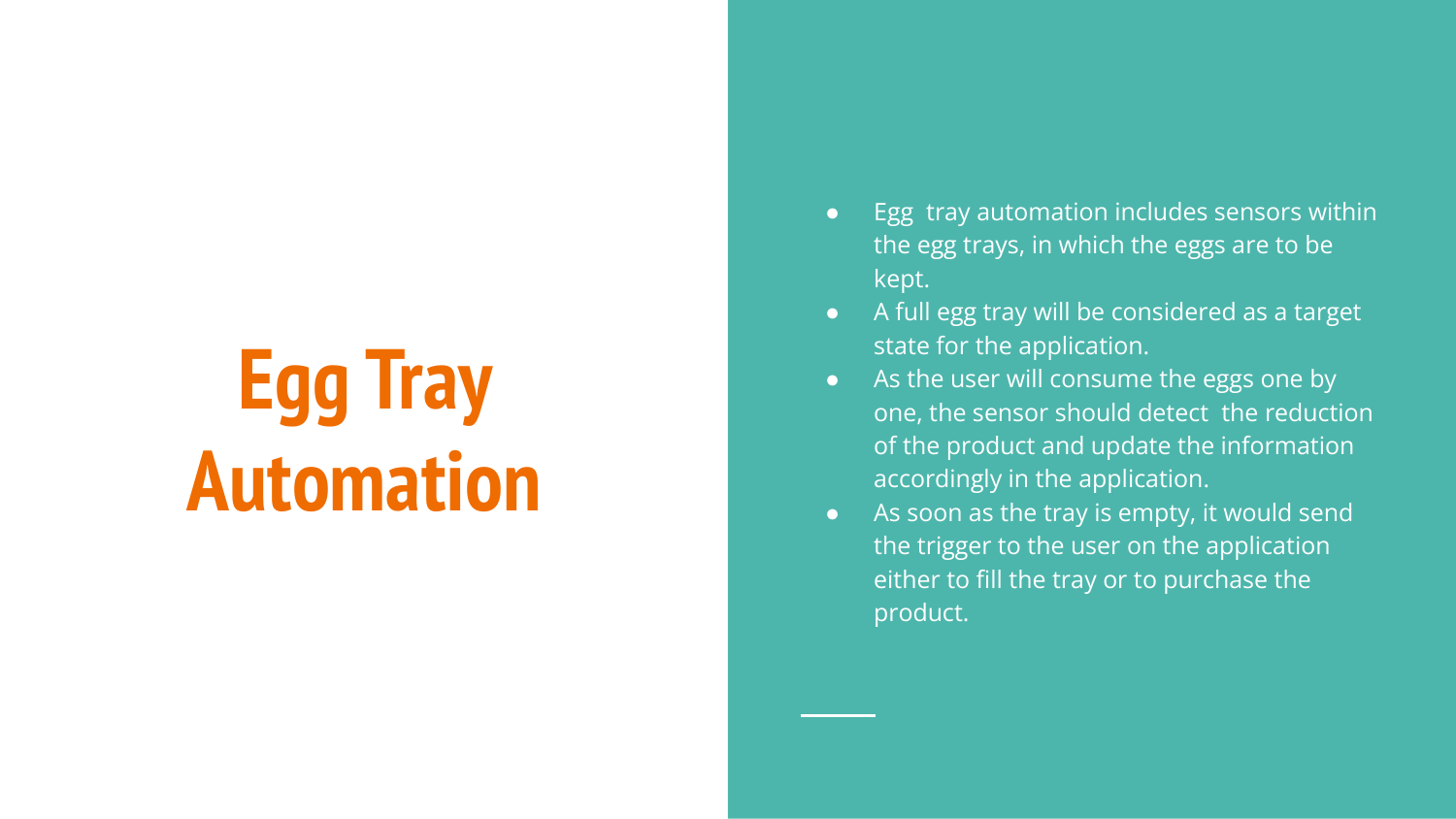

Egg  tray automation includes sensors within the egg trays, in which the eggs are to be kept.
A full egg tray will be considered as a target state for the application.
As the user will consume the eggs one by one, the sensor should detect  the reduction of the product and update the information accordingly in the application.
As soon as the tray is empty, it would send the trigger to the user on the application either to fill the tray or to purchase the product.
# Egg Tray Automation